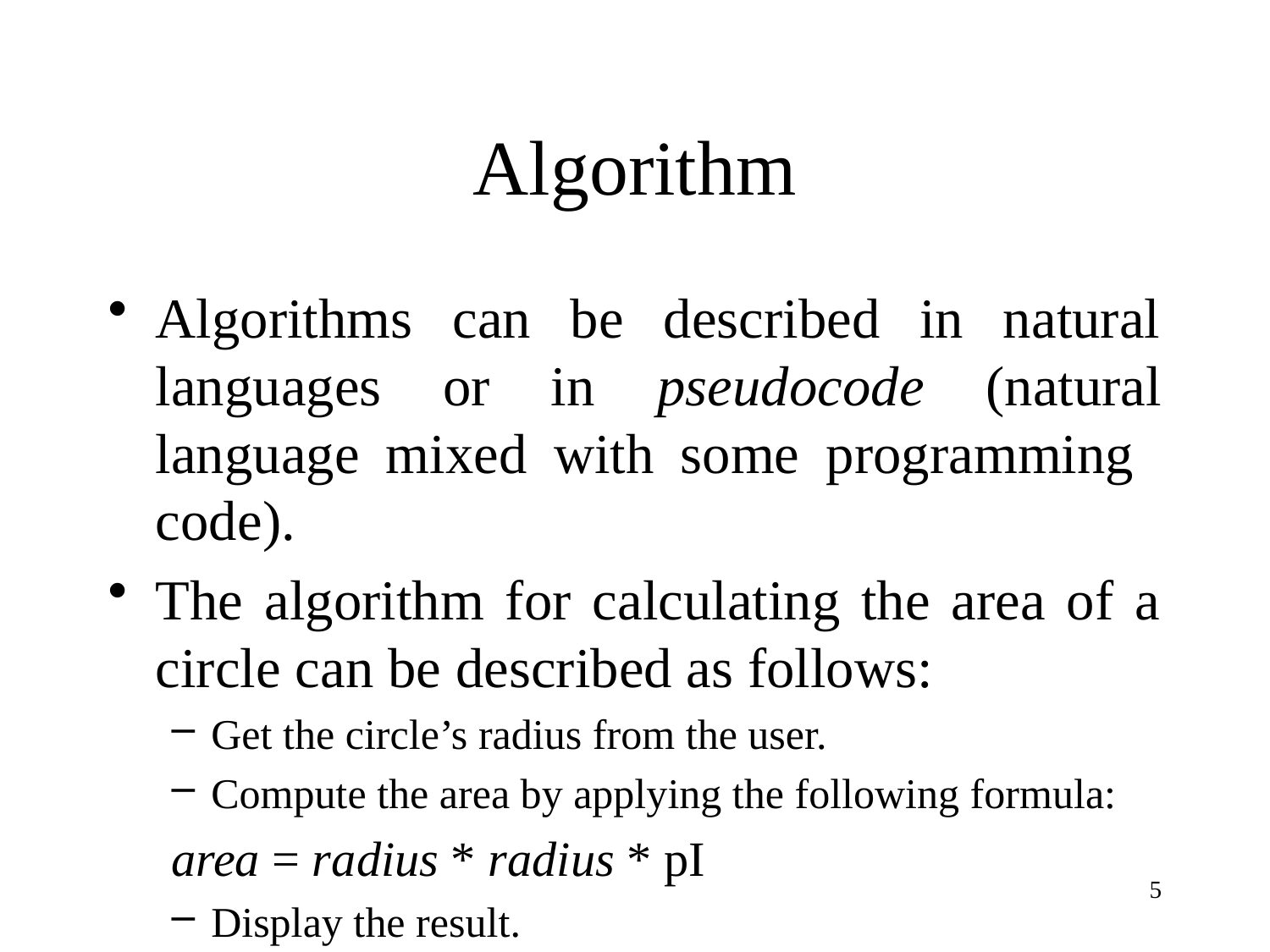

# Algorithm
Algorithms can be described in natural languages or in pseudocode (natural language mixed with some programming  code).
The algorithm for calculating the area of a circle can be described as follows:
Get the circle’s radius from the user.
Compute the area by applying the following formula:
area = radius * radius * pI
Display the result.
5